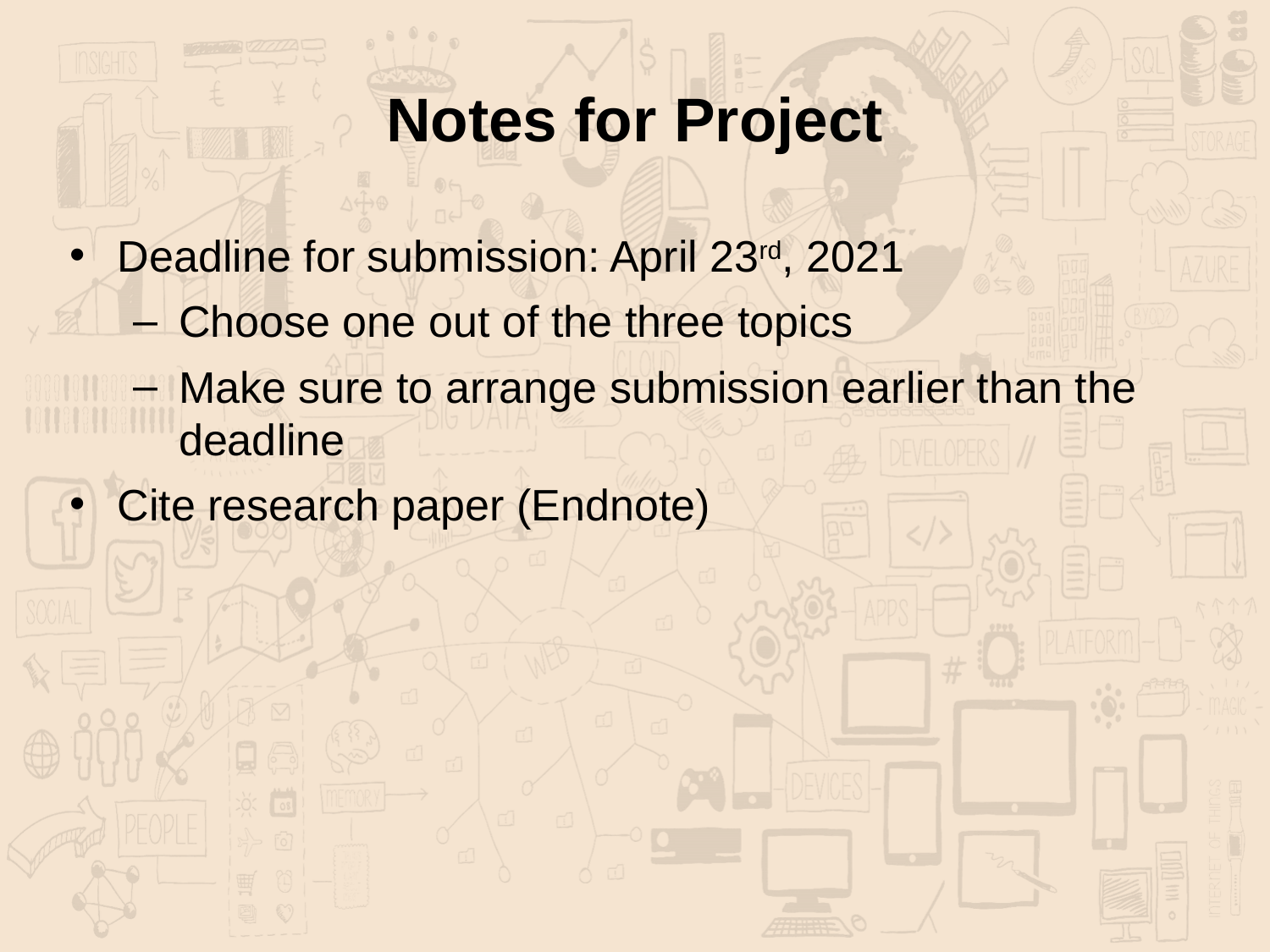

# Notes for Project
Deadline for submission: April 23rd, 2021
Choose one out of the three topics
Make sure to arrange submission earlier than the deadline
Cite research paper (Endnote)